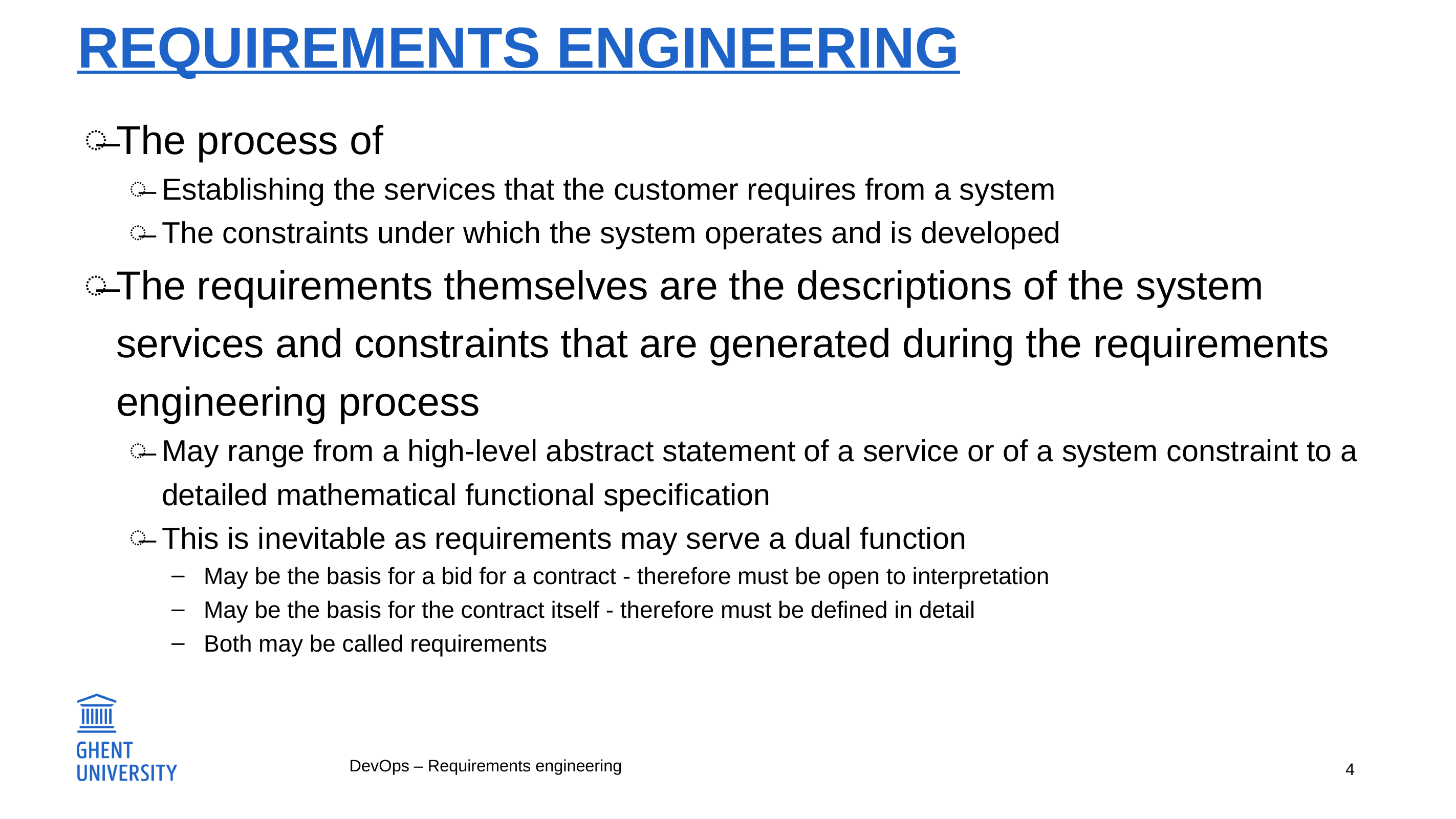

# Requirements engineering
The process of
Establishing the services that the customer requires from a system
The constraints under which the system operates and is developed
The requirements themselves are the descriptions of the system services and constraints that are generated during the requirements engineering process
May range from a high-level abstract statement of a service or of a system constraint to a detailed mathematical functional specification
This is inevitable as requirements may serve a dual function
May be the basis for a bid for a contract - therefore must be open to interpretation
May be the basis for the contract itself - therefore must be defined in detail
Both may be called requirements